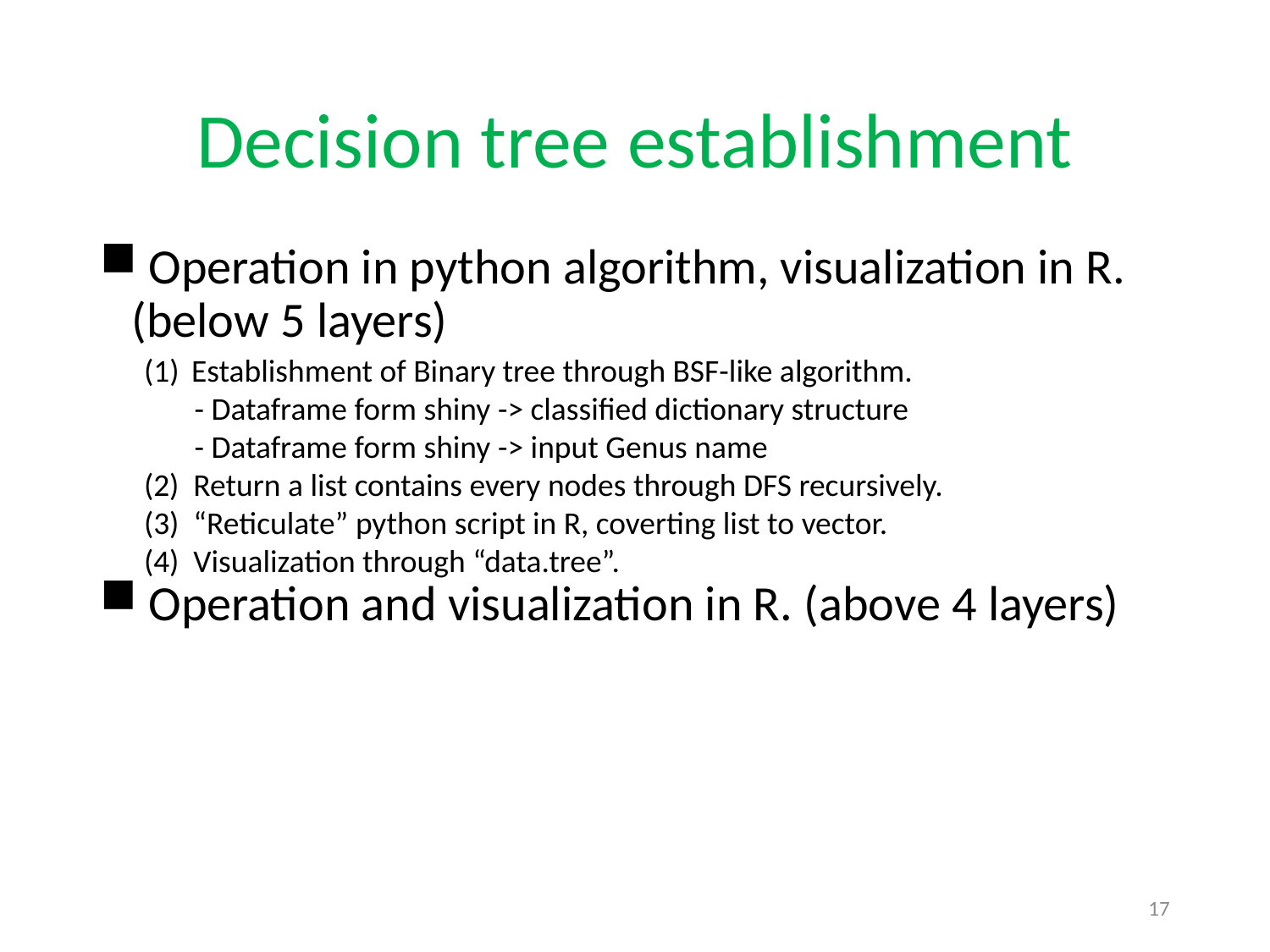

# Decision tree establishment
 Operation in python algorithm, visualization in R. (below 5 layers)

 Operation and visualization in R. (above 4 layers)

Establishment of Binary tree through BSF-like algorithm.
       - Dataframe form shiny -> classified dictionary structure
       - Dataframe form shiny -> input Genus name
(2)  Return a list contains every nodes through DFS recursively.
(3)  “Reticulate” python script in R, coverting list to vector.
(4)  Visualization through “data.tree”.
17